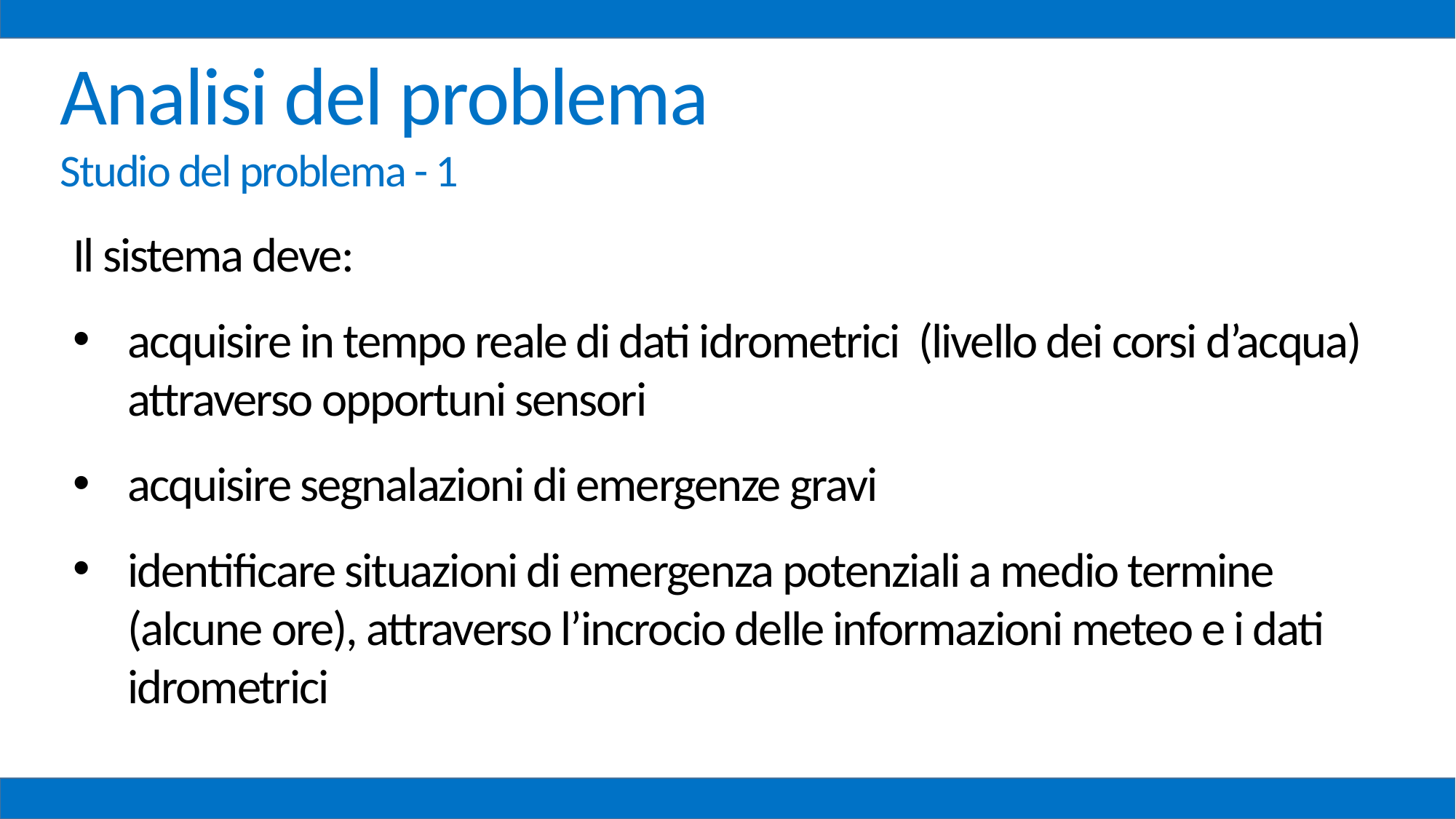

Analisi del problema
Studio del problema - 1
Il sistema deve:

acquisire in tempo reale di dati idrometrici  (livello dei corsi d’acqua) attraverso opportuni sensori

acquisire segnalazioni di emergenze gravi

identificare situazioni di emergenza potenziali a medio termine (alcune ore), attraverso l’incrocio delle informazioni meteo e i dati idrometrici